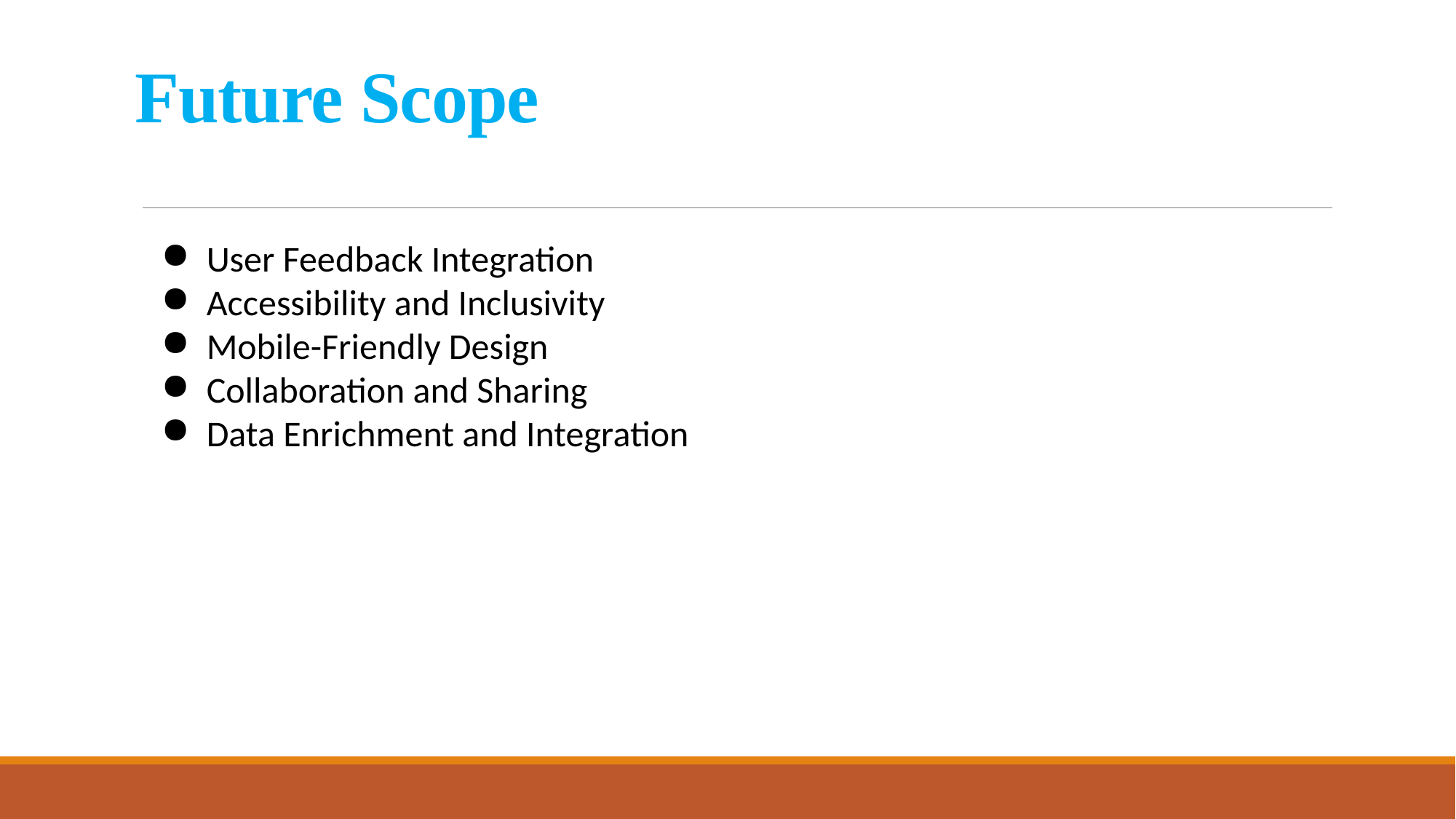

# Future Scope

User Feedback Integration
Accessibility and Inclusivity
Mobile-Friendly Design
Collaboration and Sharing
Data Enrichment and Integration